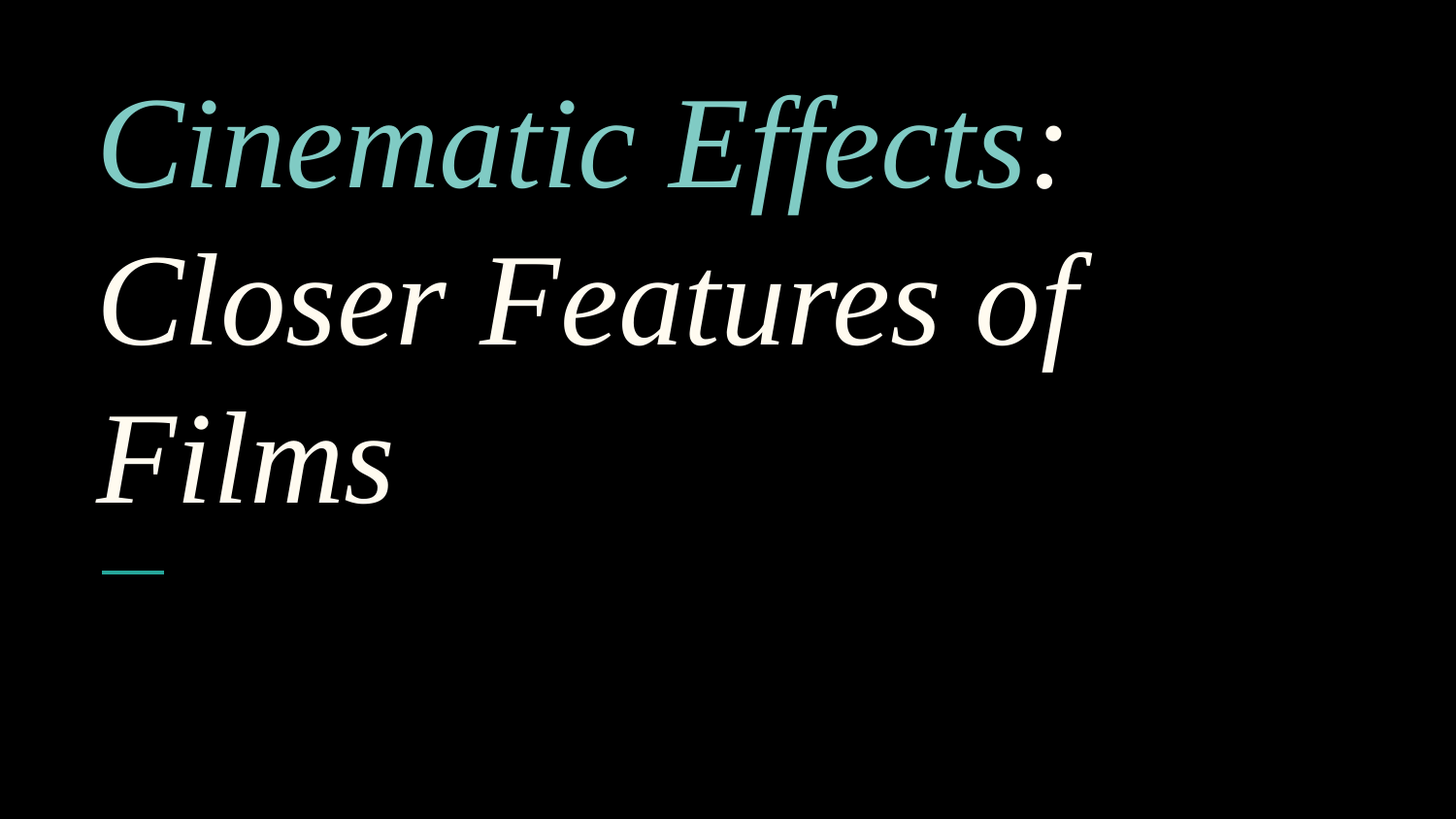

# Cinematic Effects: Closer Features of Films